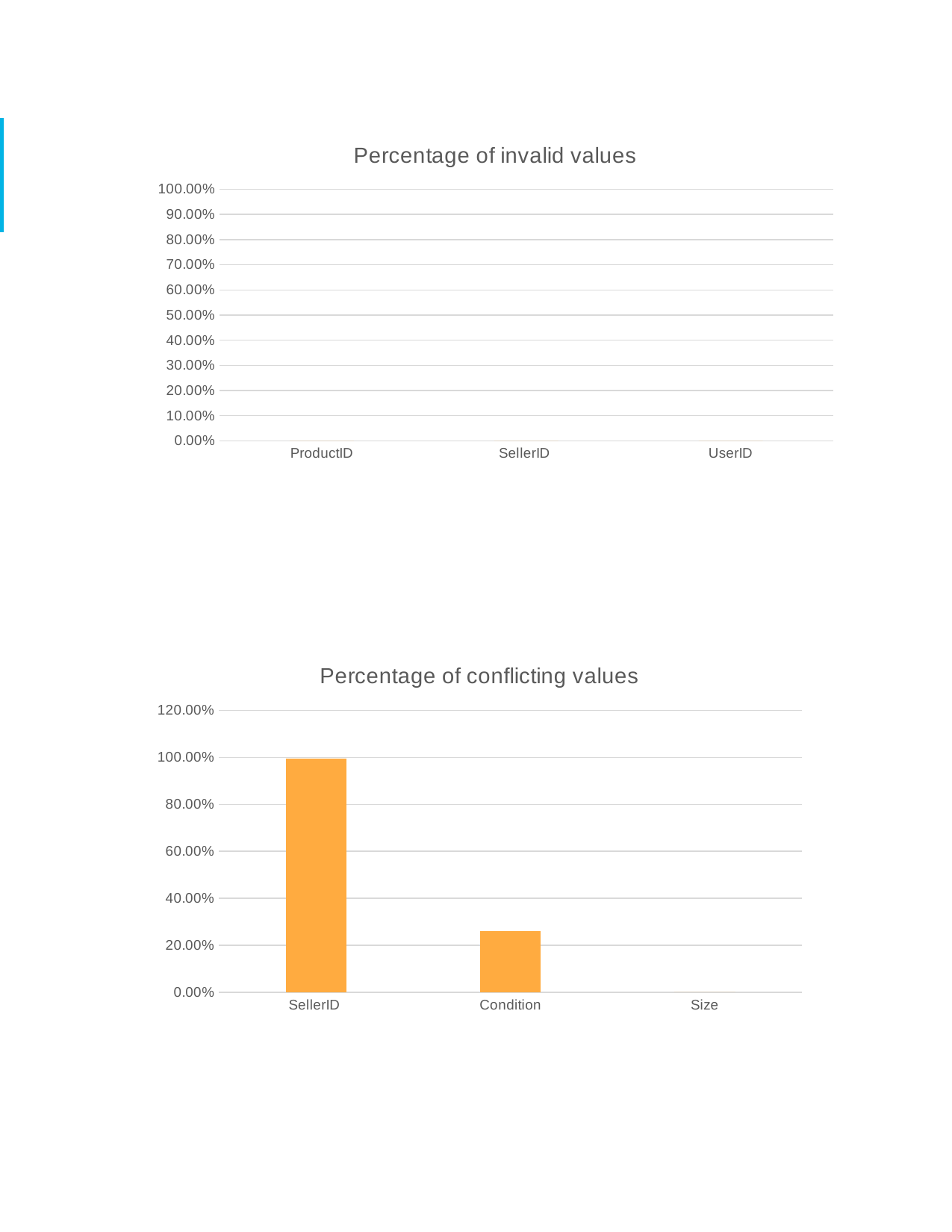

### Chart:

| Category | Percentage of invalid values |
|---|---|
| ProductID | 0.0 |
| SellerID  | 0.0 |
| UserID | 0.0 |

### Chart:

| Category | Percentage of conflicting values |
|---|---|
| SellerID  | 0.995 |
| Condition | 0.26 |
| Size | 0.0 |